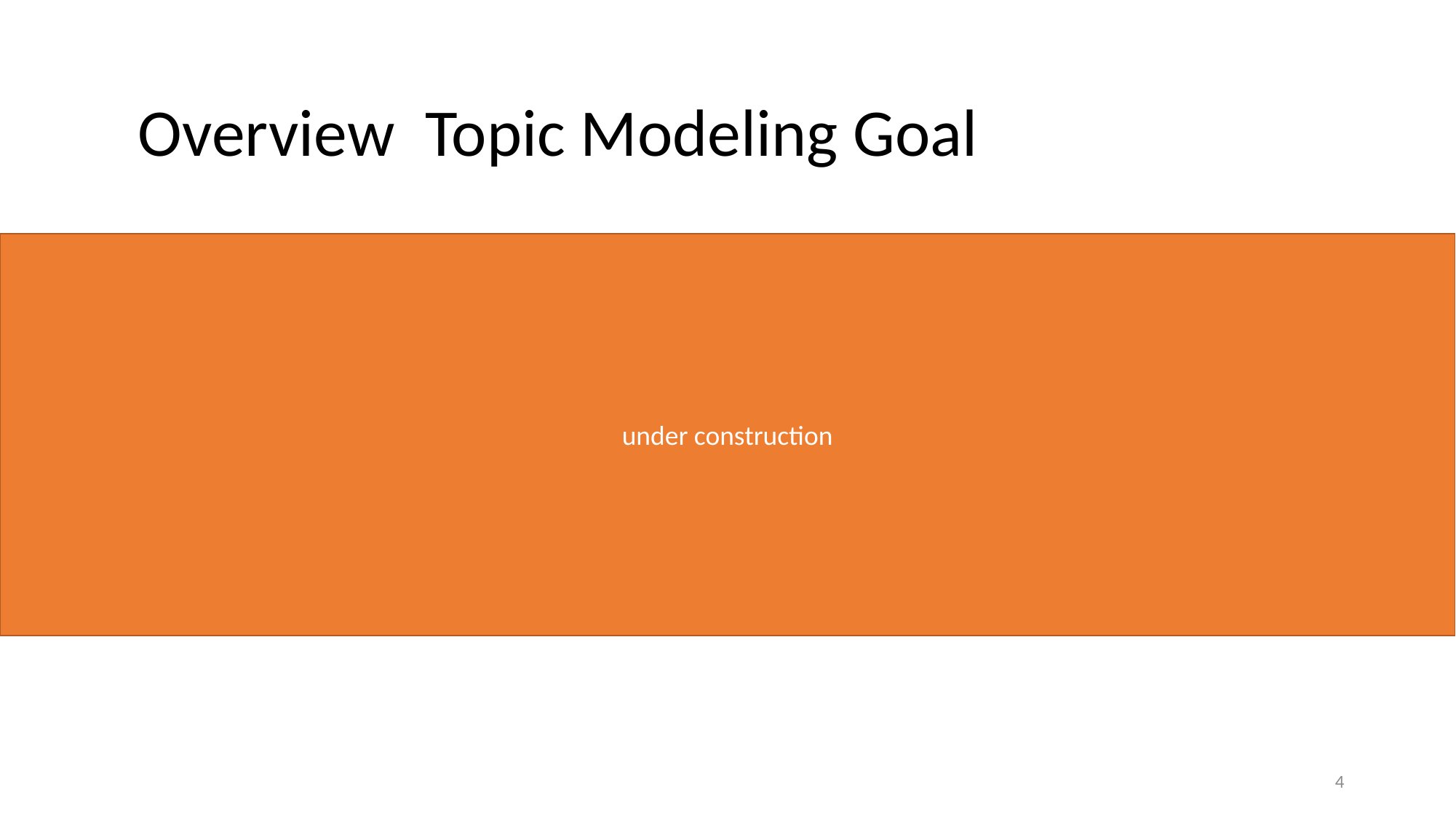

# Overview  Topic Modeling Goal
under construction
Goal.
4